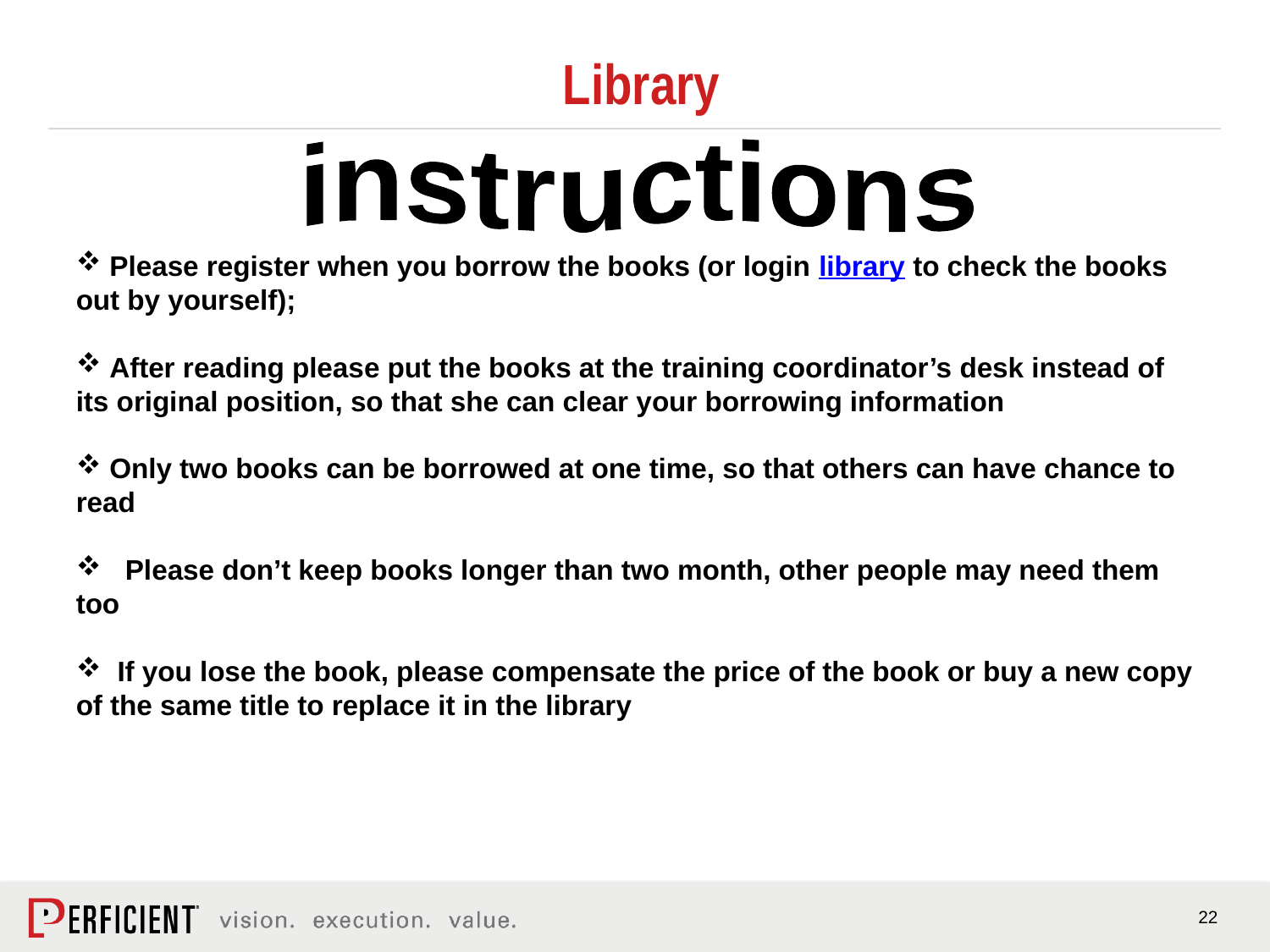

# Library

 Please register when you borrow the books (or login library to check the books out by yourself);

 After reading please put the books at the training coordinator’s desk instead of its original position, so that she can clear your borrowing information

 Only two books can be borrowed at one time, so that others can have chance to read

   Please don’t keep books longer than two month, other people may need them too

  If you lose the book, please compensate the price of the book or buy a new copy of the same title to replace it in the library

instructions